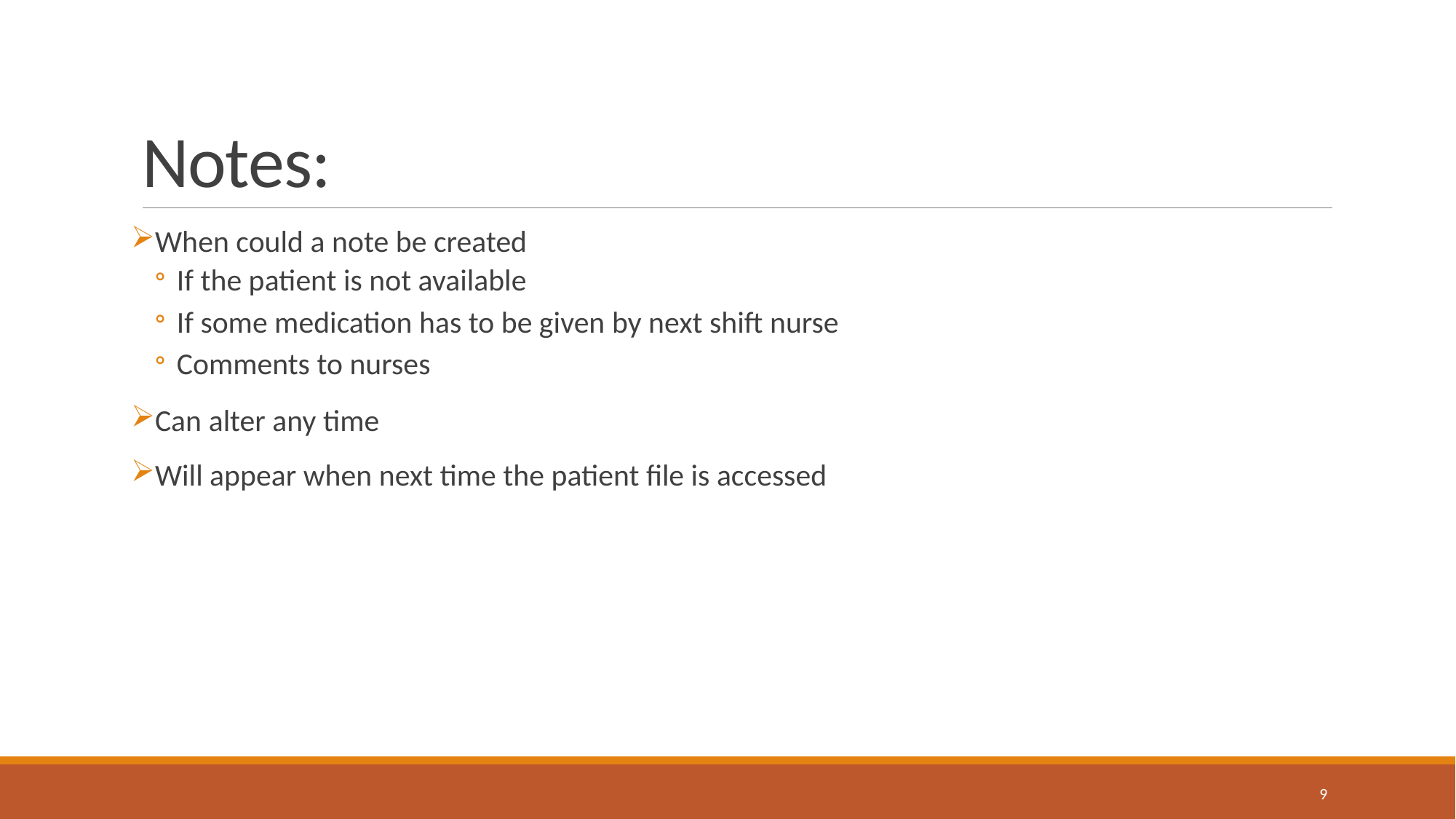

# Notes:
When could a note be created
If the patient is not available
If some medication has to be given by next shift nurse
Comments to nurses
Can alter any time
Will appear when next time the patient file is accessed
9